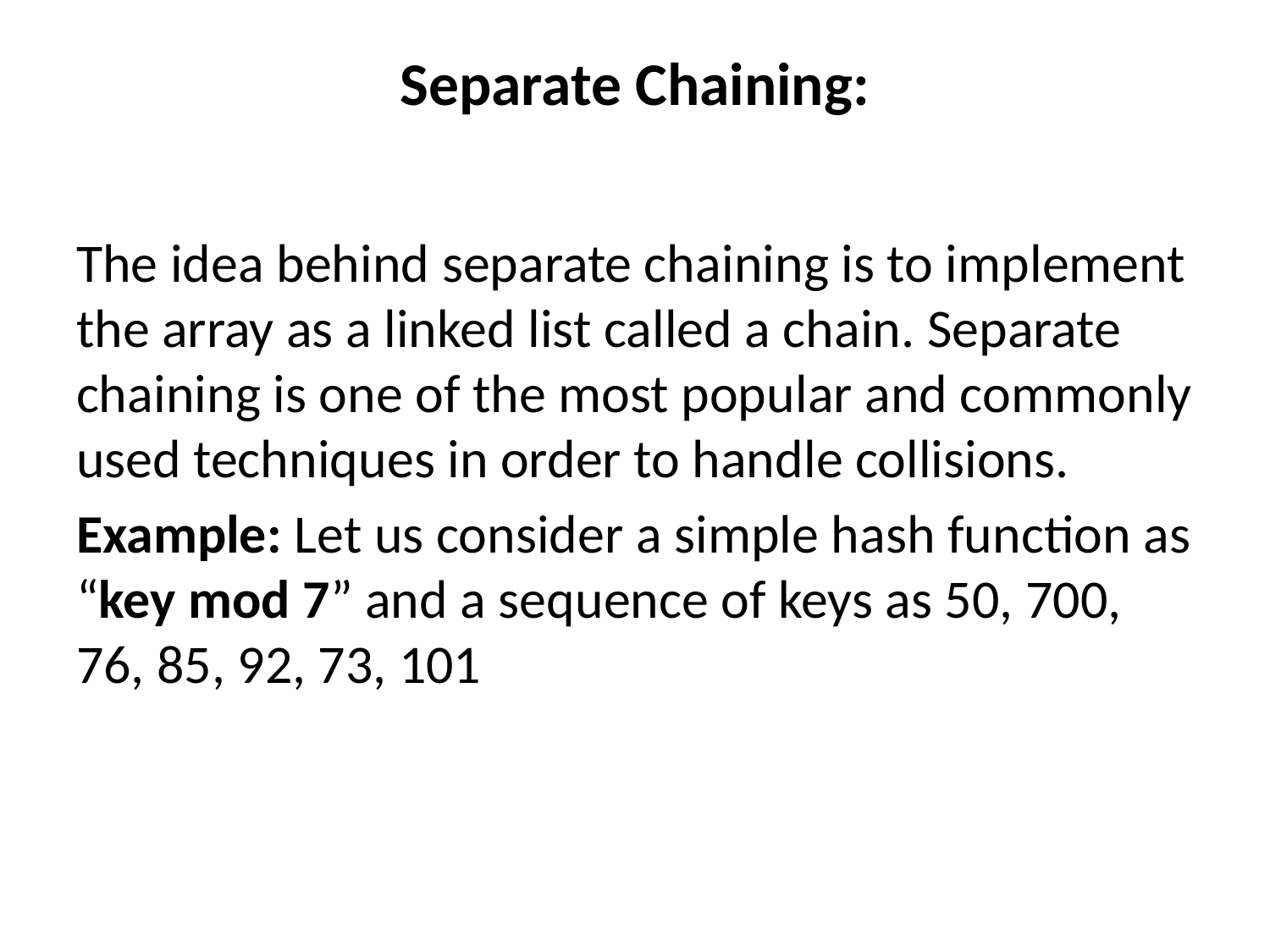

# Separate Chaining:
The idea behind separate chaining is to implement the array as a linked list called a chain. Separate chaining is one of the most popular and commonly used techniques in order to handle collisions.
Example: Let us consider a simple hash function as “key mod 7” and a sequence of keys as 50, 700, 76, 85, 92, 73, 101